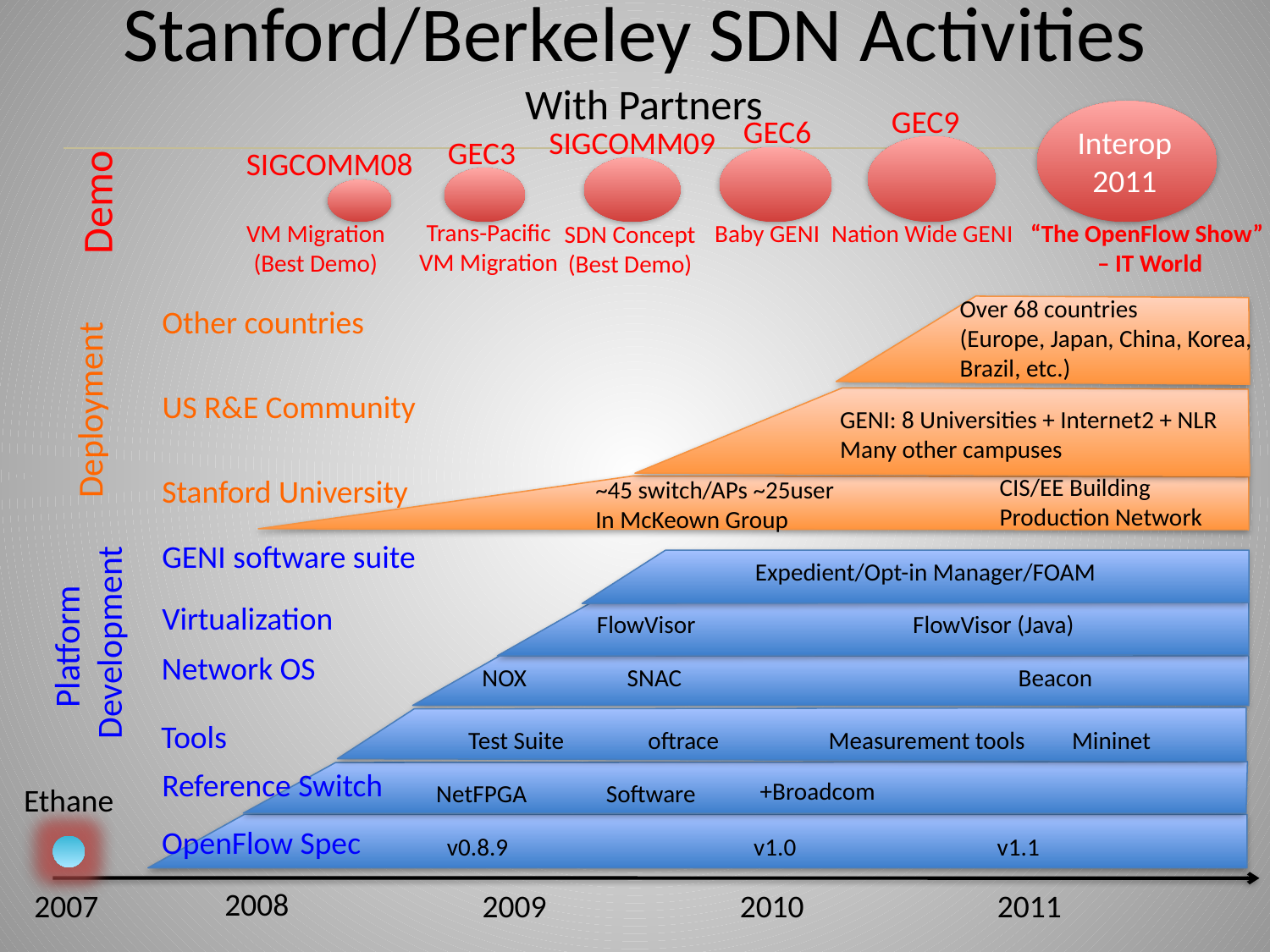

# Stanford/Berkeley SDN Activities With Partners
GEC9

GEC6
SIGCOMM09
Interop
2011
GEC3

SIGCOMM08

Trans-Pacific
VM Migration
Baby GENI
VM Migration
(Best Demo)
Nation Wide GENI
“The OpenFlow Show”
– IT World
SDN Concept
(Best Demo)
Demo
Over 68 countries
(Europe, Japan, China, Korea,
Brazil, etc.)
Other countries

US R&E Community

GENI: 8 Universities + Internet2 + NLR
Many other campuses
Deployment
Stanford University
CIS/EE Building
Production Network
~45 switch/APs ~25user
In McKeown Group

GENI software suite

Expedient/Opt-in Manager/FOAM
Virtualization

FlowVisor (Java)
FlowVisor
Network OS
NOX
SNAC

Beacon

Test Suite
oftrace
Measurement tools
Mininet
Tools
Reference Switch

NetFPGA
Software

OpenFlow Spec
v0.8.9
v1.0
v1.1
Platform
 Development
+Broadcom
Ethane

2008
2007
2009
2010
2011